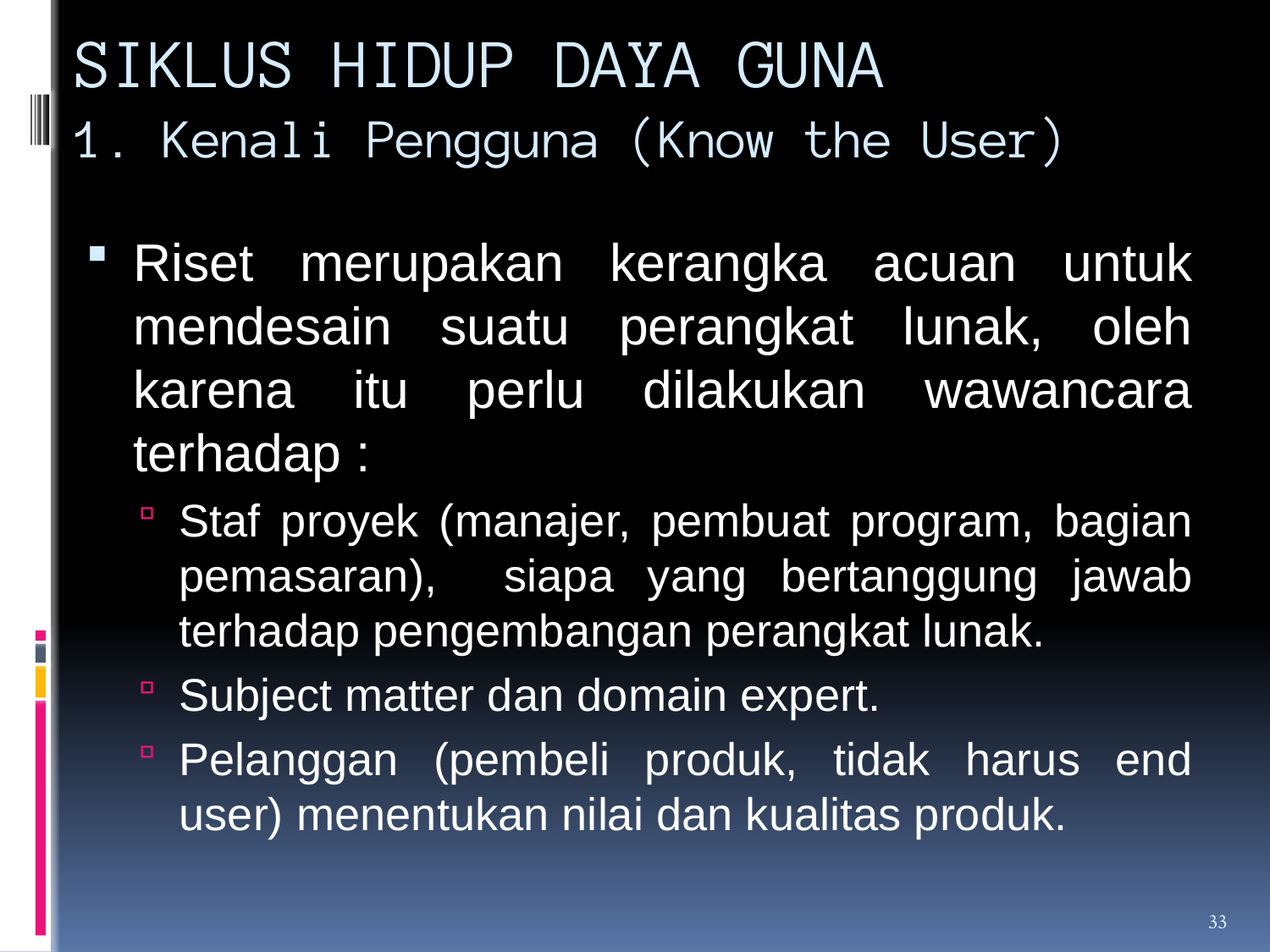

# SIKLUS HIDUP DAYA GUNA 1. Kenali Pengguna (Know the User)
Riset merupakan kerangka acuan untuk mendesain suatu perangkat lunak, oleh karena itu perlu dilakukan wawancara terhadap :
Staf proyek (manajer, pembuat program, bagian pemasaran),  siapa yang bertanggung jawab terhadap pengembangan perangkat lunak.
Subject matter dan domain expert.
Pelanggan (pembeli produk, tidak harus end user) menentukan nilai dan kualitas produk.
33